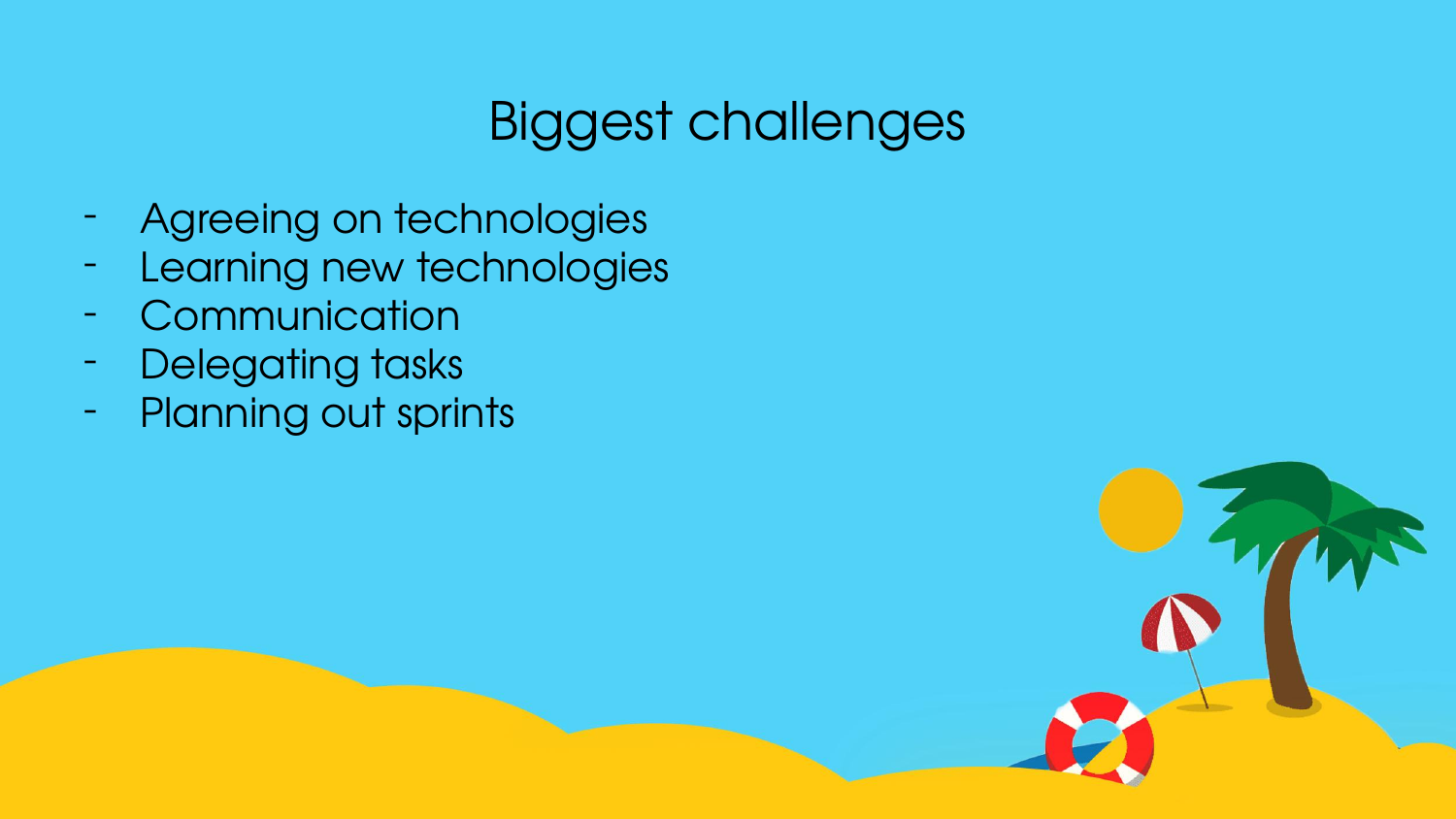

# Biggest challenges
Agreeing on technologies
Learning new technologies
Communication
Delegating tasks
Planning out sprints